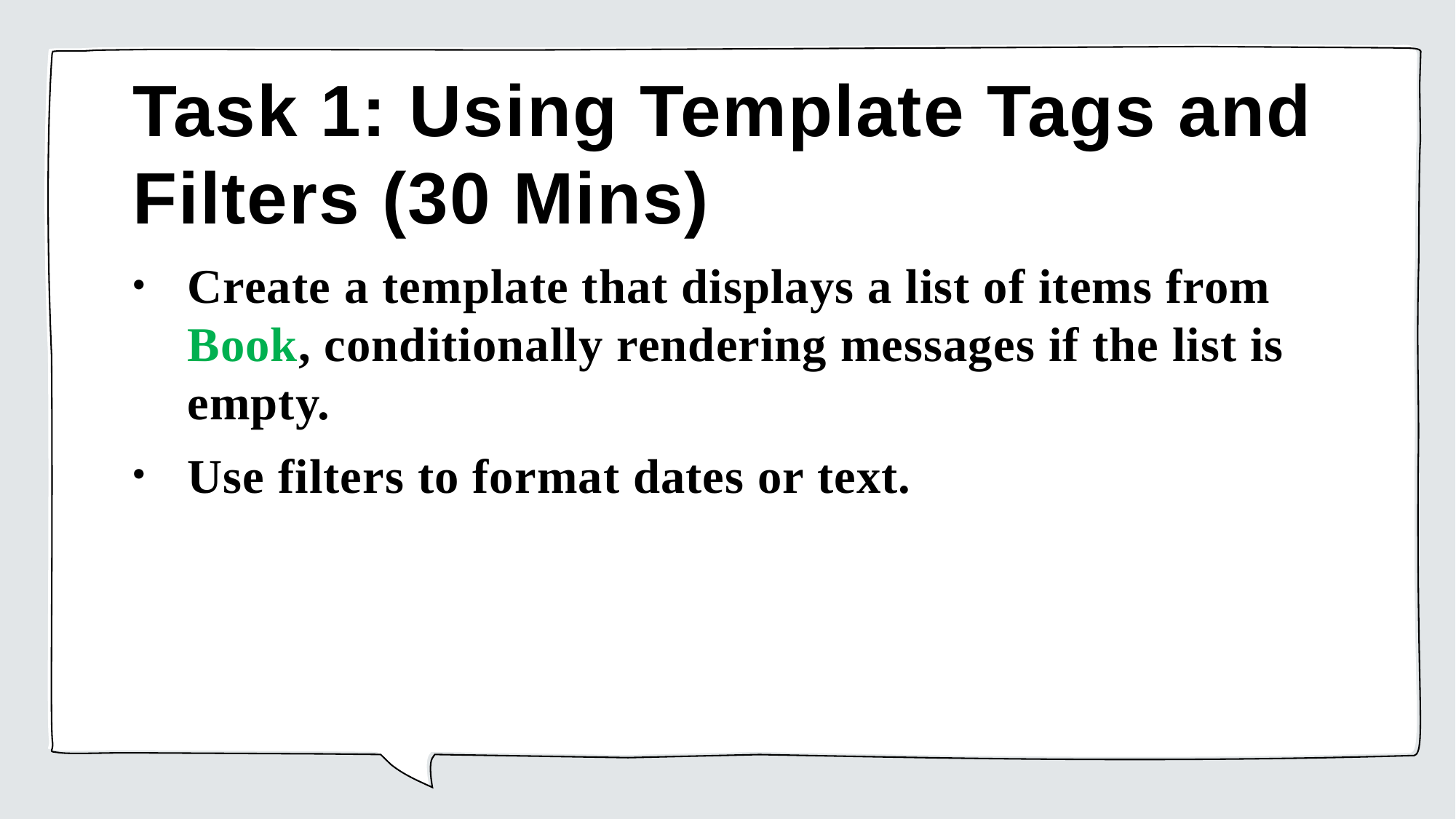

# Task 1: Using Template Tags and Filters (30 Mins)
Create a template that displays a list of items from Book, conditionally rendering messages if the list is empty.
Use filters to format dates or text.